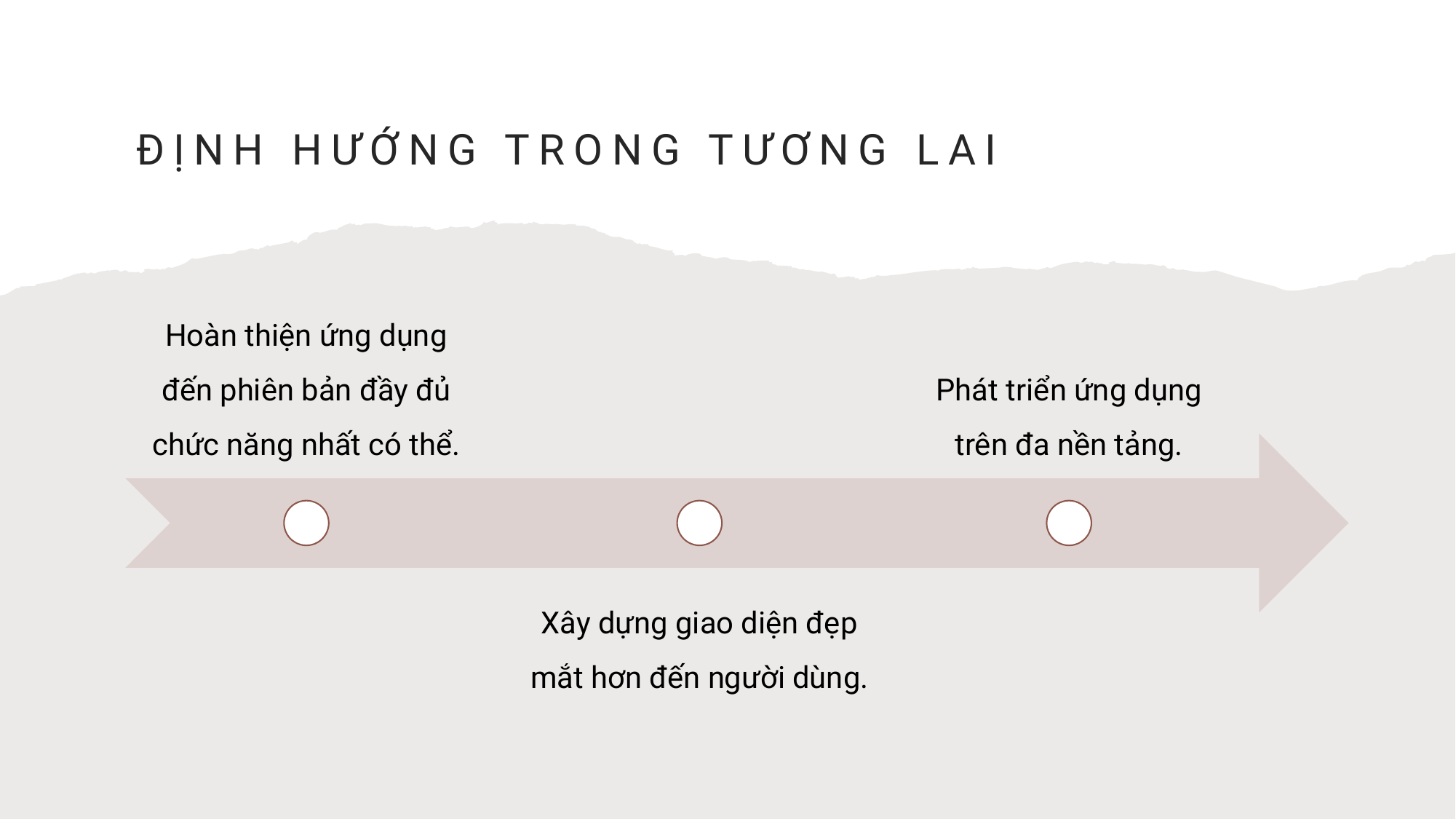

# ĐỊNH HƯỚNG TRONG TƯƠNG LAI

Hoàn thiện ứng dụng đến phiên bản đầy đủ chức năng nhất có thể.
Xây dựng giao diện đẹp mắt hơn đến người dùng.
Phát triển ứng dụng trên đa nền tảng.